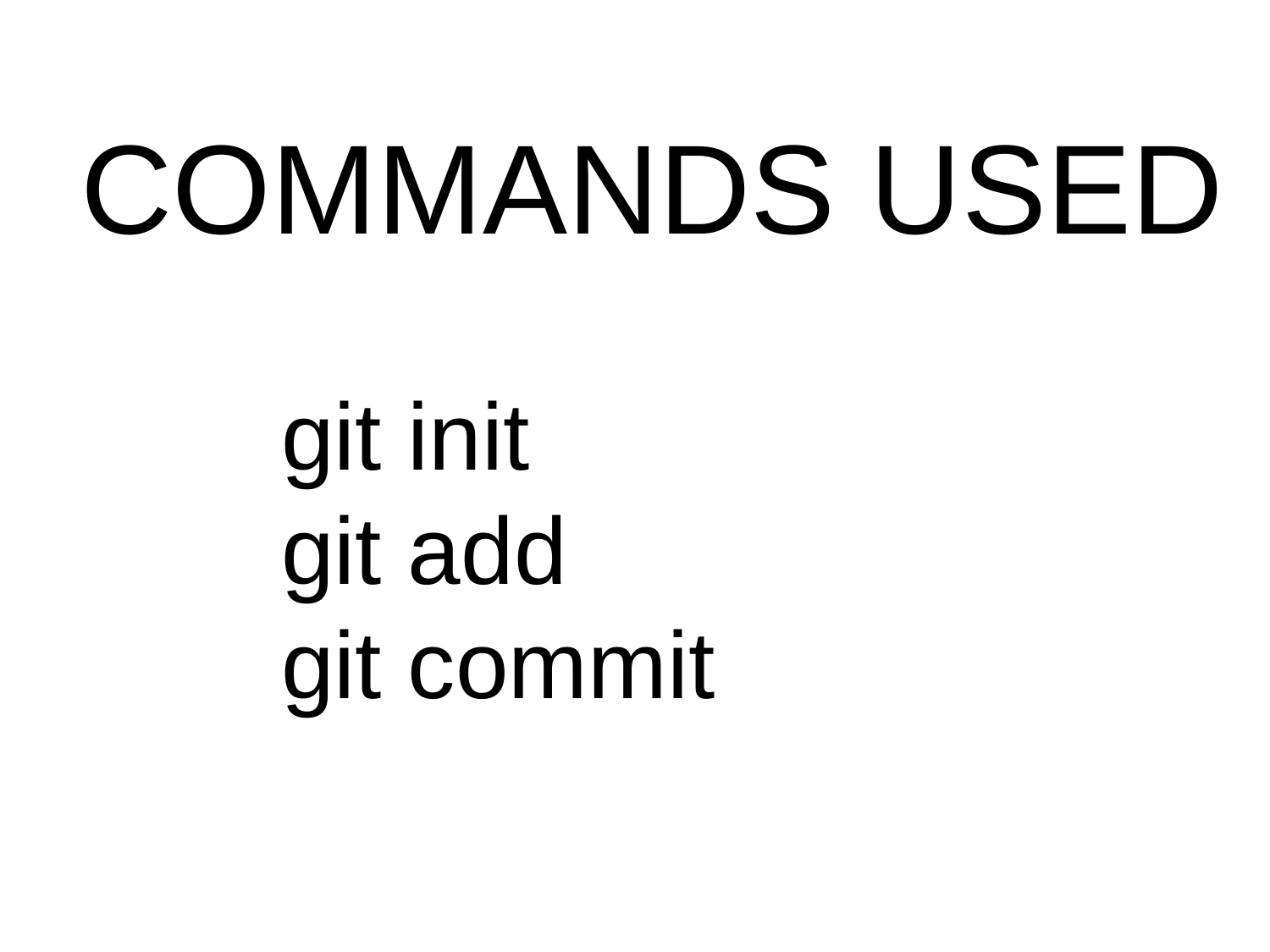

COMMANDS USED
git init
git add
git commit